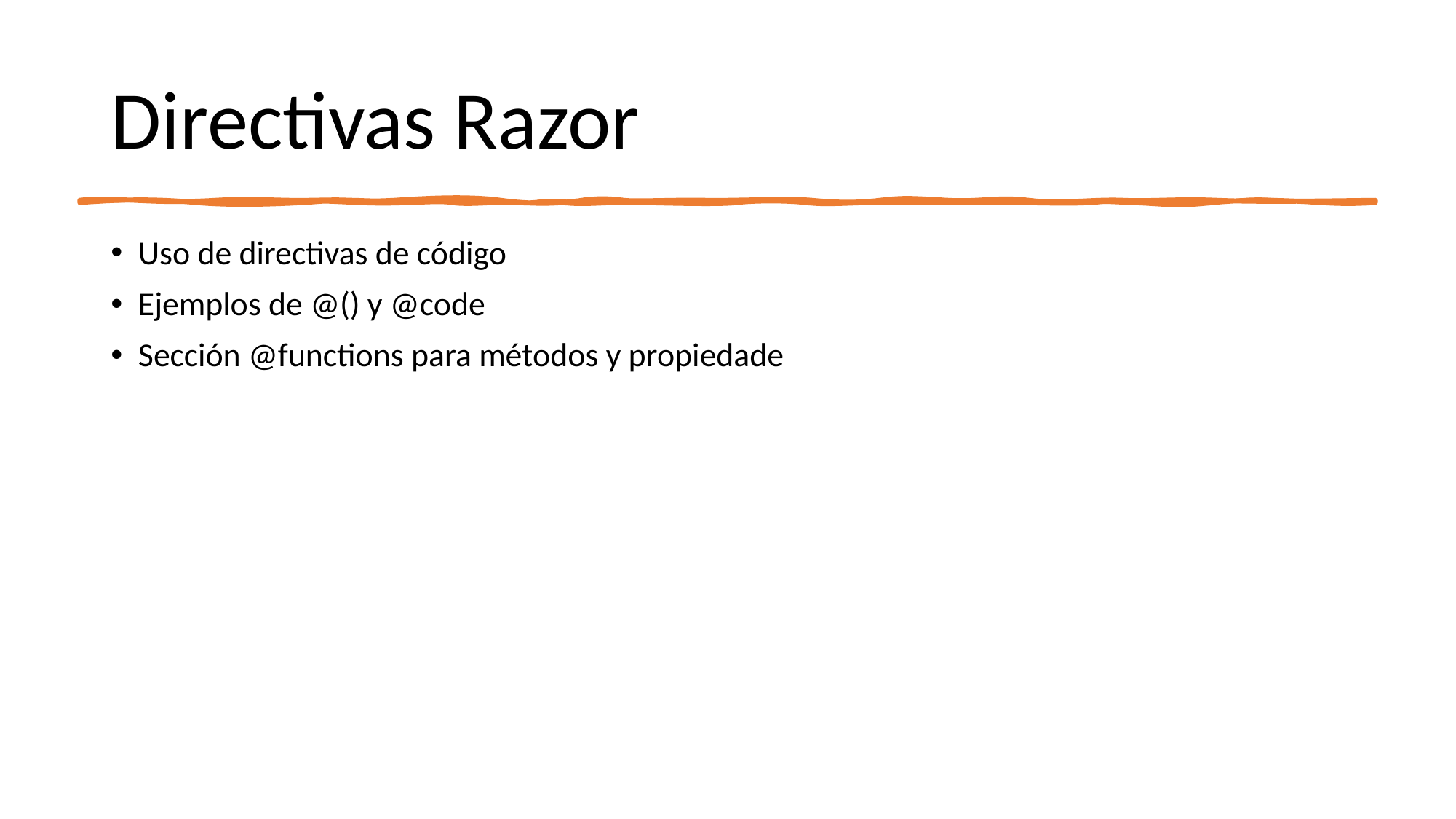

# Directivas Razor

Uso de directivas de código
Ejemplos de @() y @code
Sección @functions para métodos y propiedade